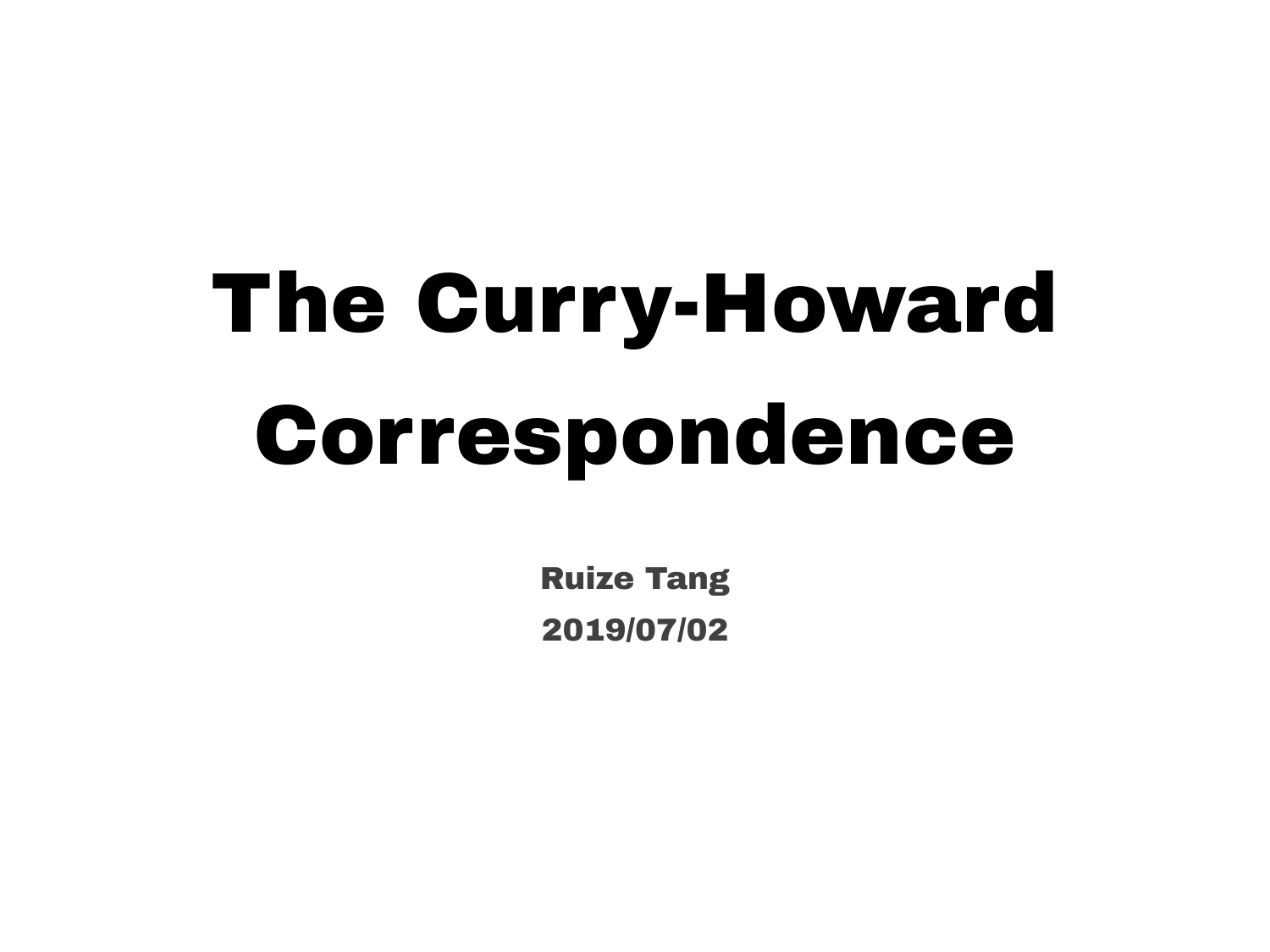

# The Curry-Howard Correspondence

Ruize Tang
2019/07/02
1